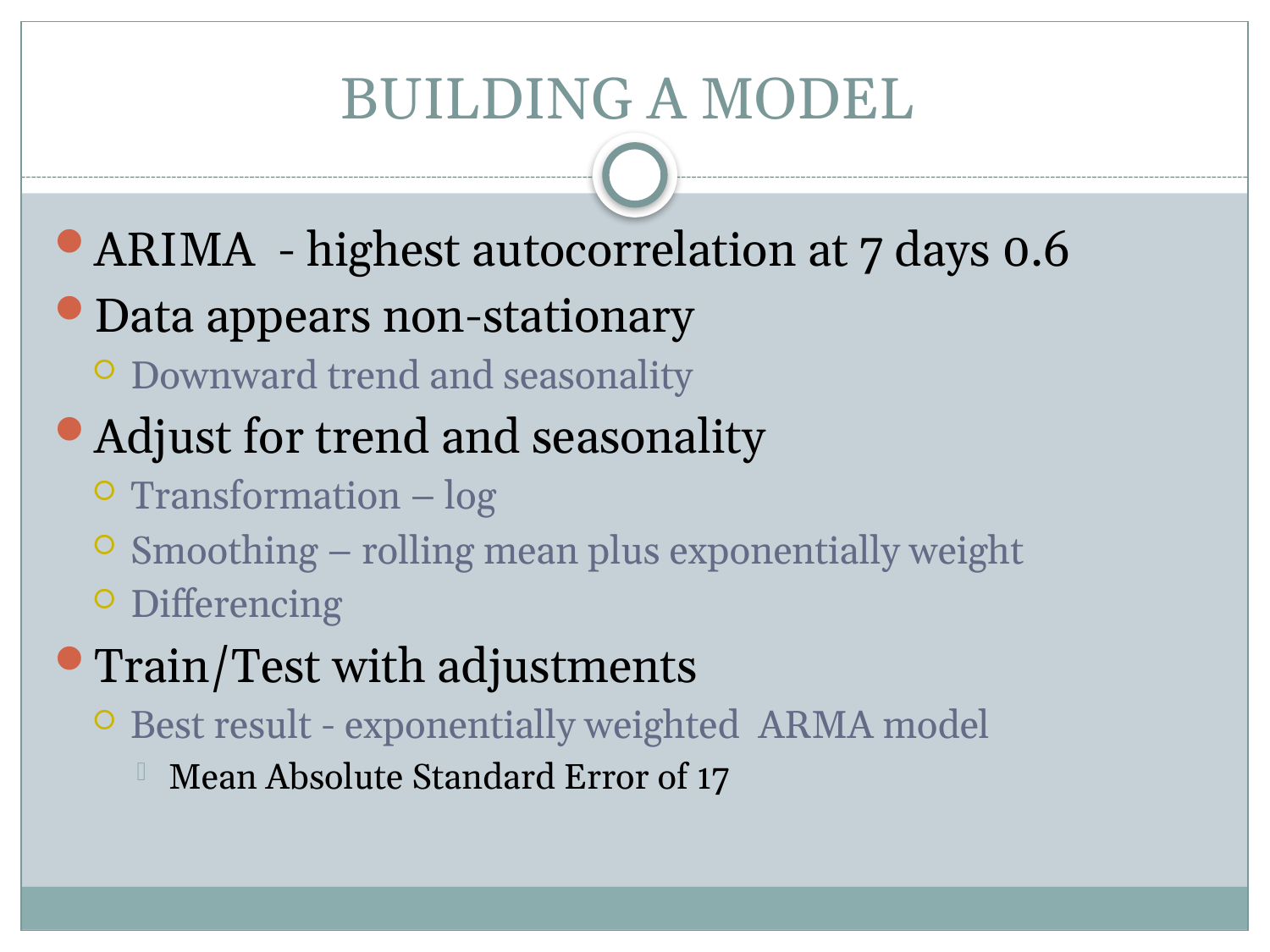

# BUILDING A MODEL
ARIMA  - highest autocorrelation at 7 days 0.6
Data appears non-stationary
Downward trend and seasonality
Adjust for trend and seasonality
Transformation – log
Smoothing – rolling mean plus exponentially weight
Differencing
Train/Test with adjustments
Best result - exponentially weighted  ARMA model
Mean Absolute Standard Error of 17